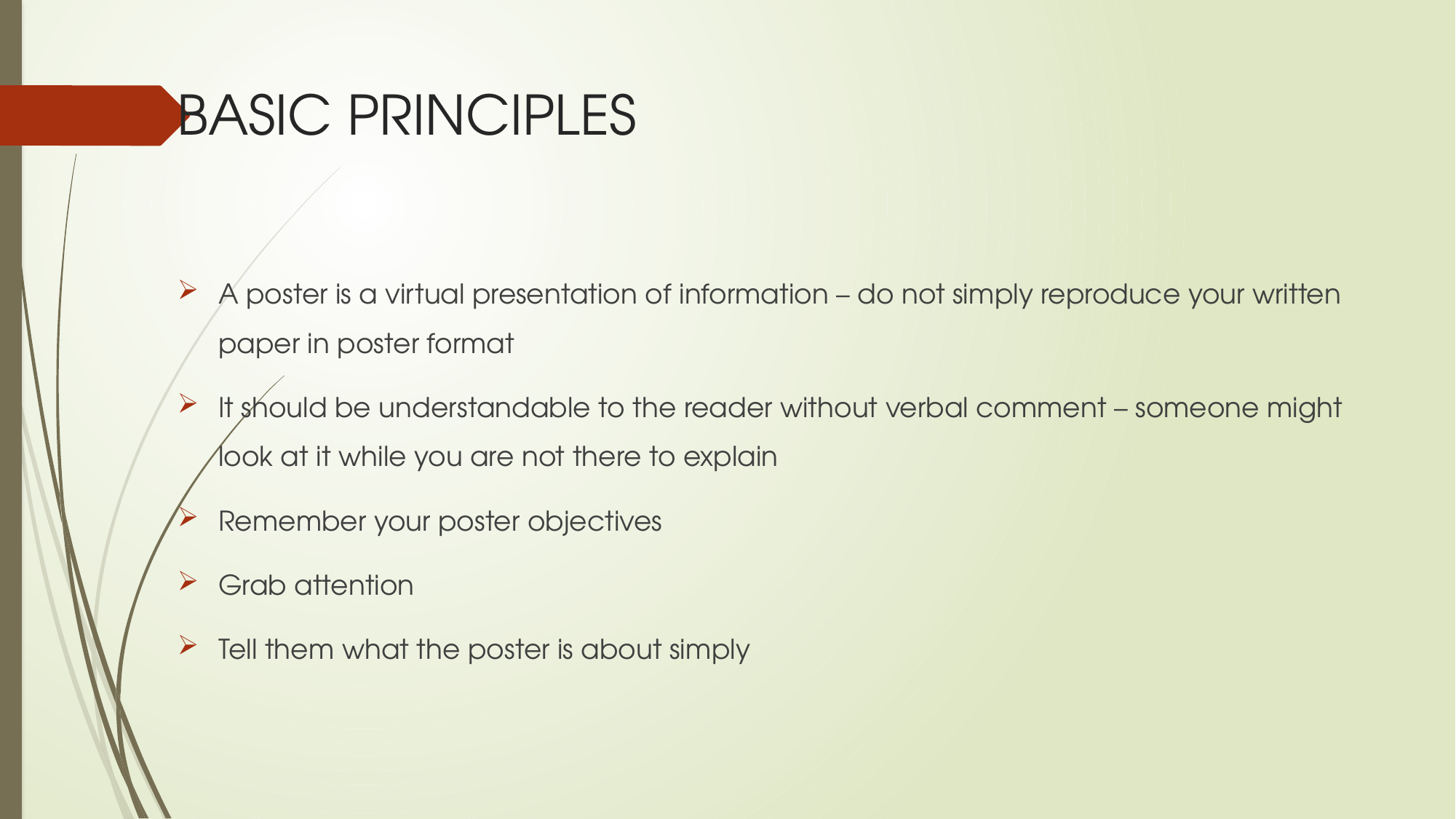

# BASIC PRINCIPLES
A poster is a virtual presentation of information – do not simply reproduce your written paper in poster format
It should be understandable to the reader without verbal comment – someone might look at it while you are not there to explain
Remember your poster objectives
Grab attention
Tell them what the poster is about simply